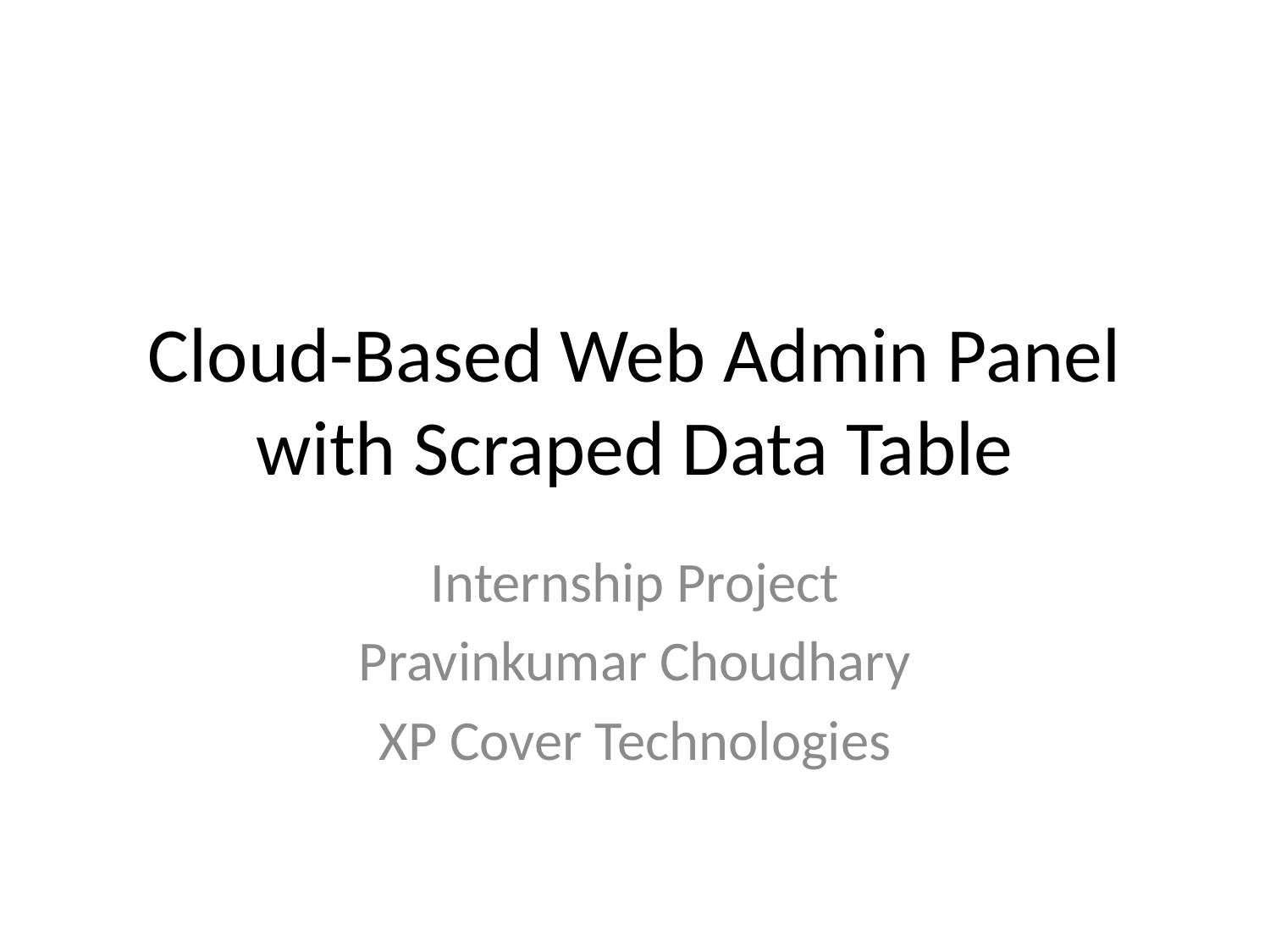

# Cloud-Based Web Admin Panel with Scraped Data Table
Internship Project
Pravinkumar Choudhary
XP Cover Technologies